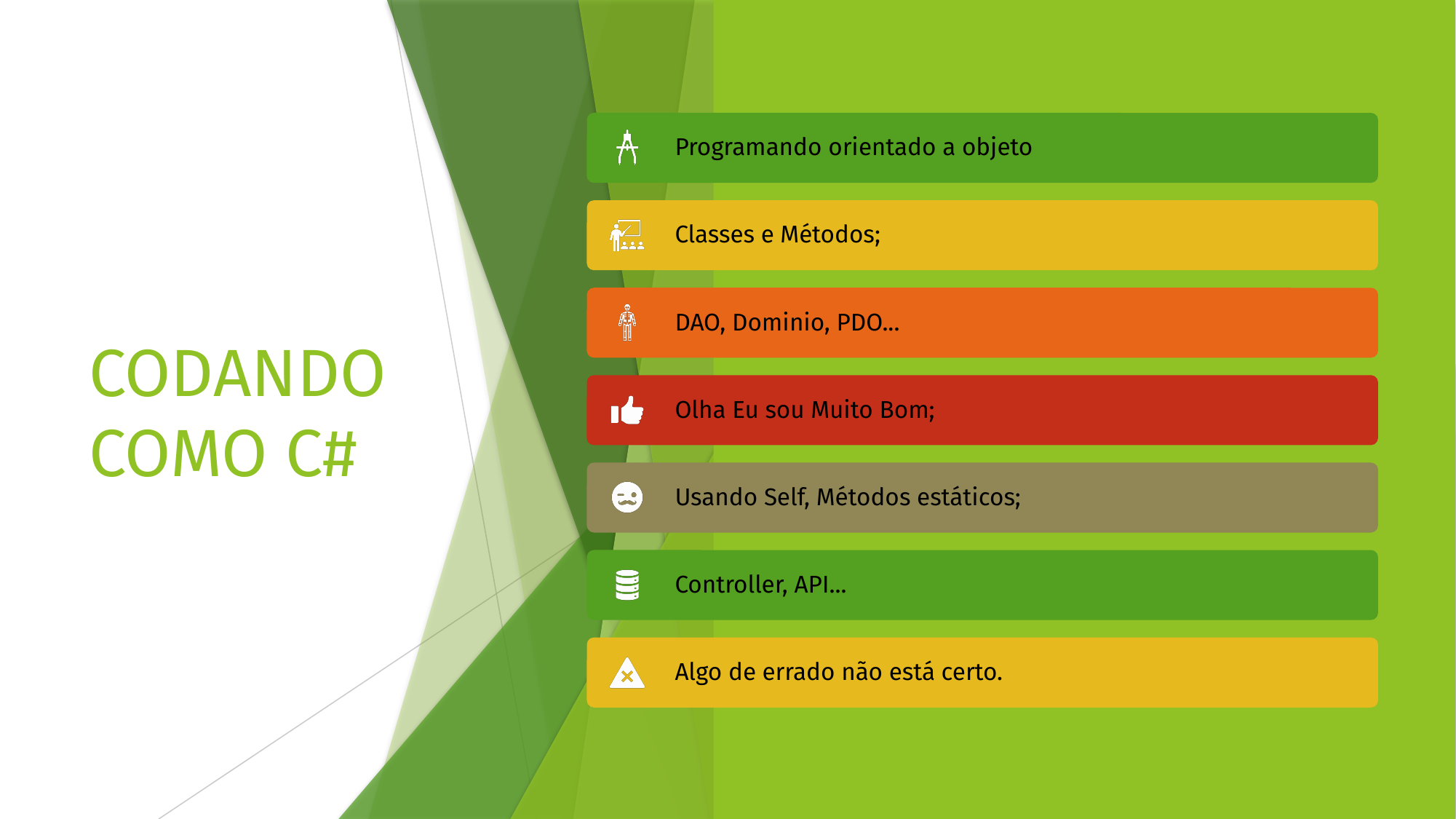

Programando orientado a objeto
Classes e Métodos;
DAO, Dominio, PDO...
Olha Eu sou Muito Bom;
Usando Self, Métodos estáticos;
Controller, API...
Algo de errado não está certo.
# CODANDO COMO C#